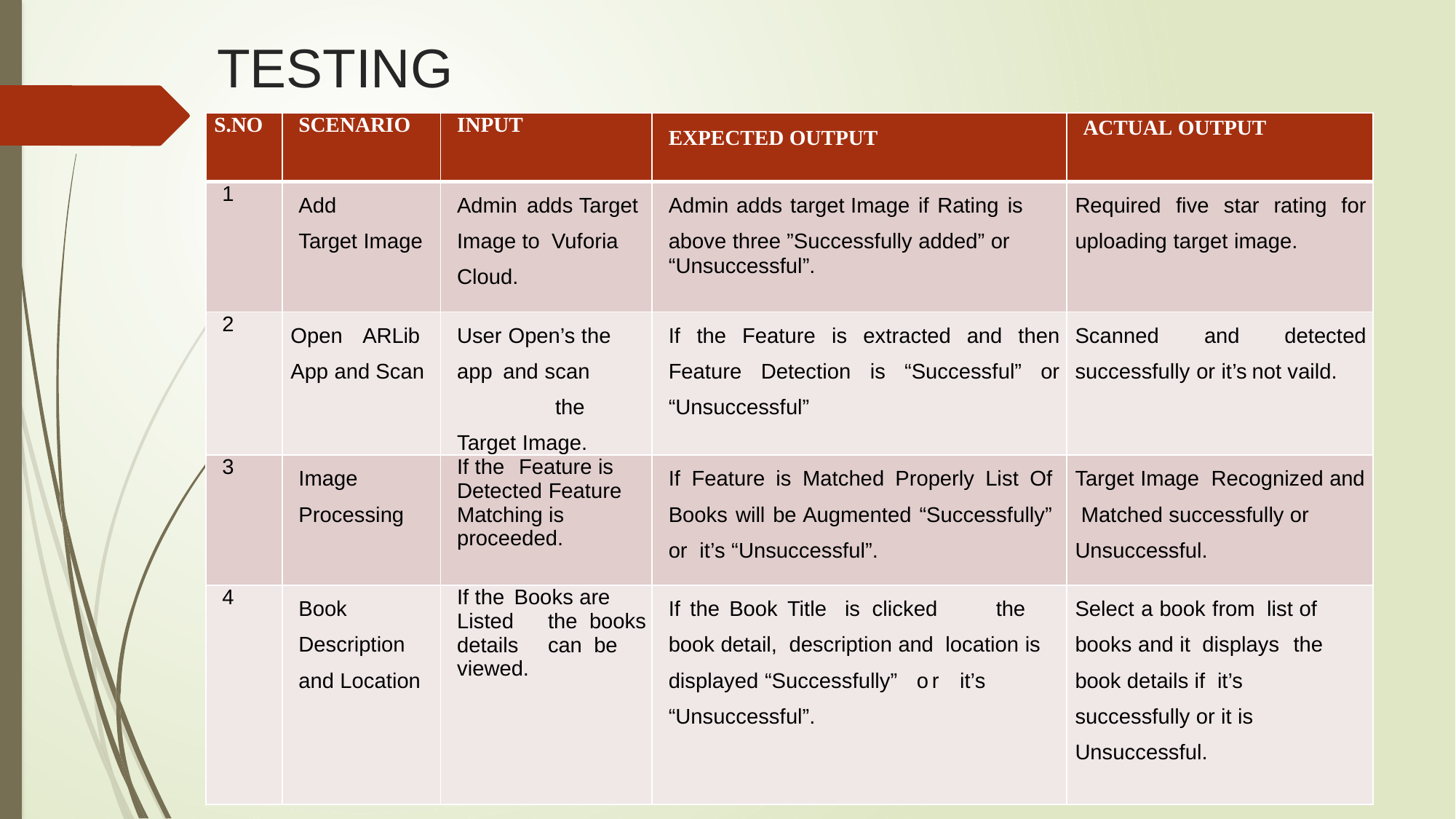

# TESTING
| S.NO | SCENARIO | INPUT | EXPECTED OUTPUT | ACTUAL OUTPUT |
| --- | --- | --- | --- | --- |
| 1 | Add Target Image | Admin adds Target Image to Vuforia Cloud. | Admin adds target Image if Rating is above three ”Successfully added” or “Unsuccessful”. | Required five star rating for uploading target image. |
| 2 | Open ARLib App and Scan | User Open’s the app and scan the Target Image. | If the Feature is extracted and then Feature Detection is “Successful” or “Unsuccessful” | Scanned and detected successfully or it’s not vaild. |
| 3 | Image Processing | If the Feature is Detected Feature Matching is proceeded. | If Feature is Matched Properly List Of Books will be Augmented “Successfully” or it’s “Unsuccessful”. | Target Image Recognized and Matched successfully or Unsuccessful. |
| 4 | Book Description and Location | If the Books are Listed the books details can be viewed. | If the Book Title is clicked the book detail, description and location is displayed “Successfully” or it’s “Unsuccessful”. | Select a book from list of books and it displays the book details if it’s successfully or it is Unsuccessful. |